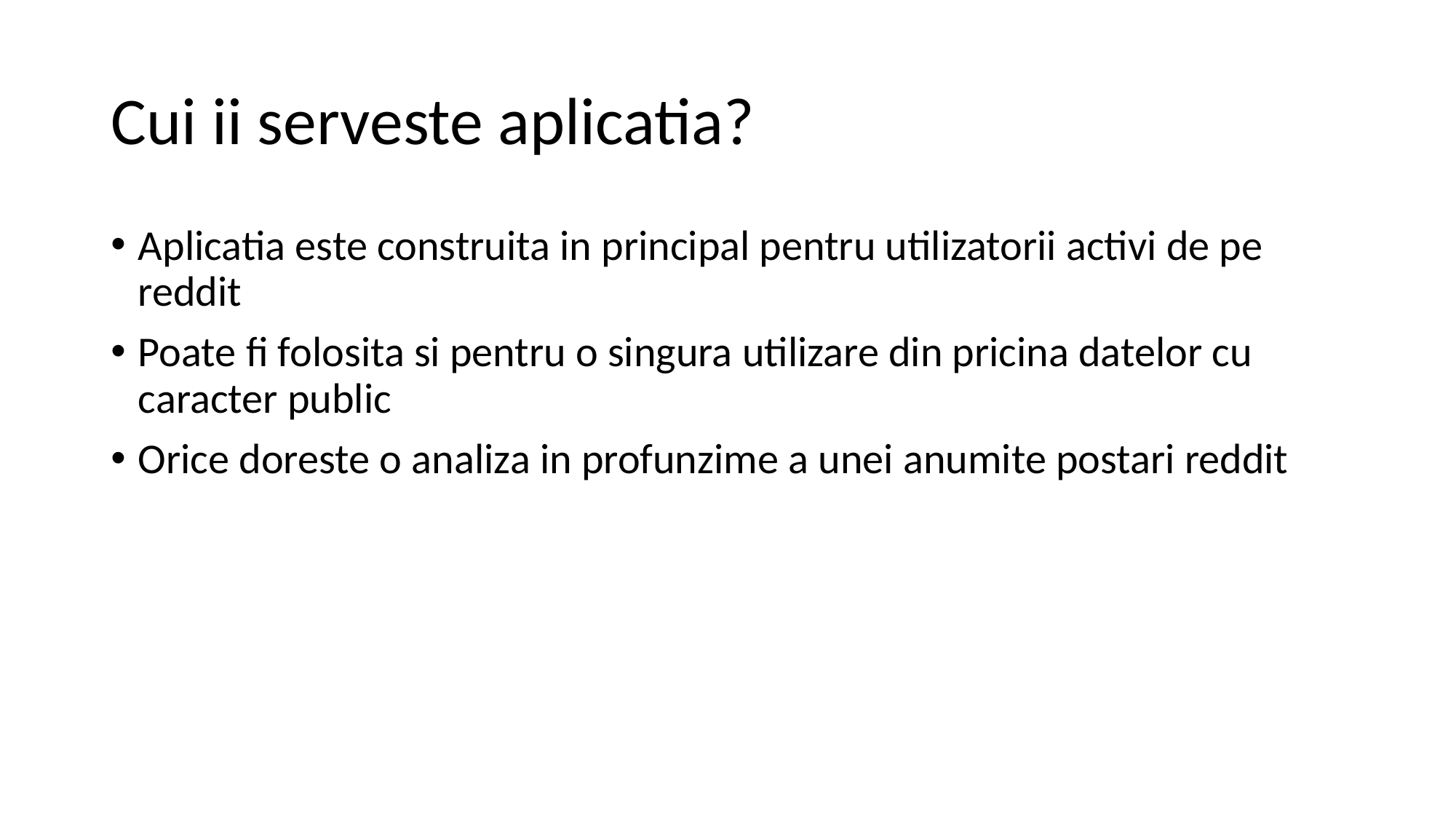

# Cui ii serveste aplicatia?
Aplicatia este construita in principal pentru utilizatorii activi de pe reddit
Poate fi folosita si pentru o singura utilizare din pricina datelor cu caracter public
Orice doreste o analiza in profunzime a unei anumite postari reddit